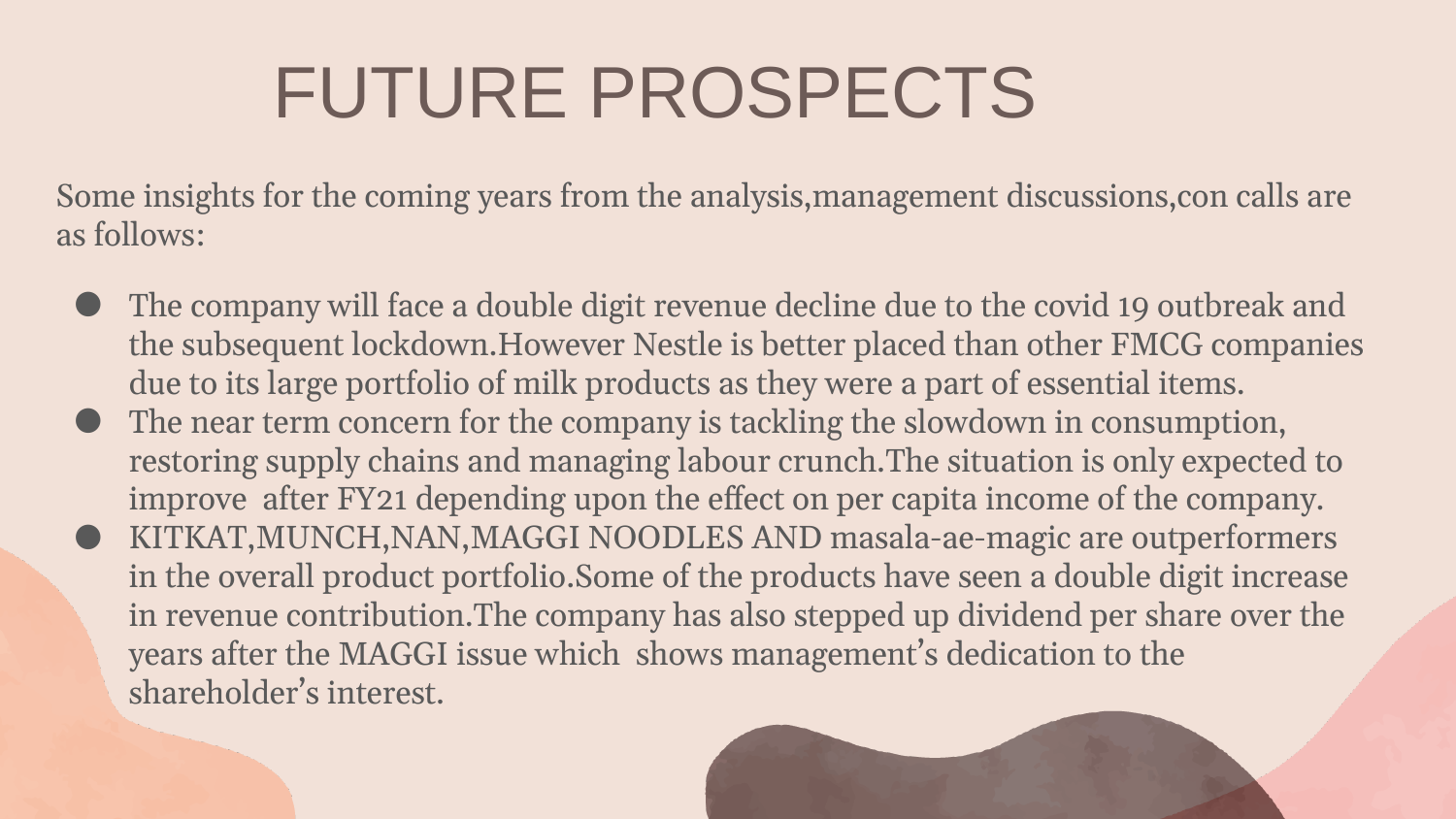

FUTURE PROSPECTS
Some insights for the coming years from the analysis,management discussions,con calls are as follows:
The company will face a double digit revenue decline due to the covid 19 outbreak and the subsequent lockdown.However Nestle is better placed than other FMCG companies due to its large portfolio of milk products as they were a part of essential items.
The near term concern for the company is tackling the slowdown in consumption, restoring supply chains and managing labour crunch.The situation is only expected to improve  after FY21 depending upon the effect on per capita income of the company.
KITKAT,MUNCH,NAN,MAGGI NOODLES AND masala-ae-magic are outperformers in the overall product portfolio.Some of the products have seen a double digit increase in revenue contribution.The company has also stepped up dividend per share over the years after the MAGGI issue which  shows management’s dedication to the shareholder’s interest.